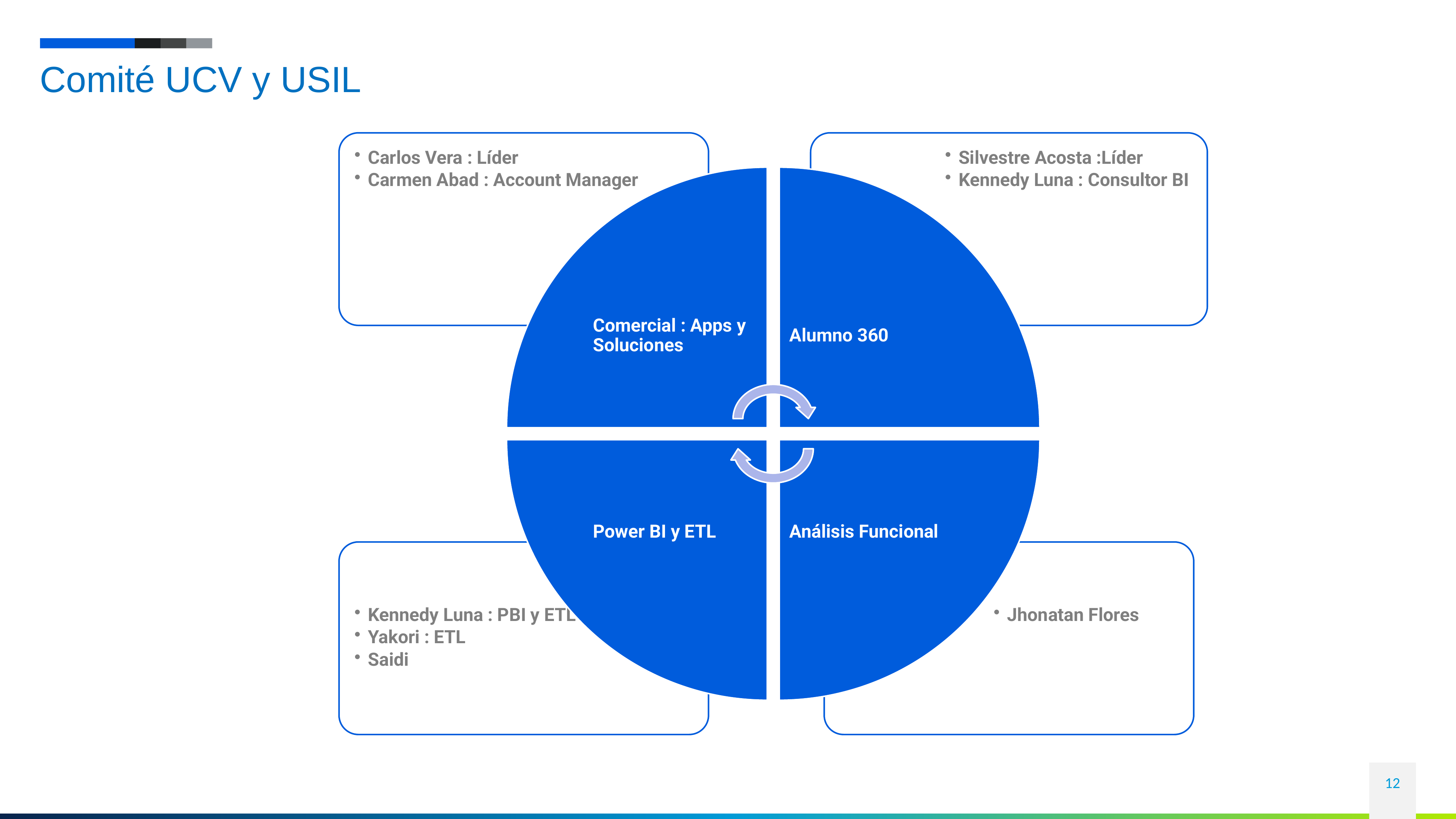

# Comité UCV y USIL
Jhonatan Flores

Kennedy Luna : PBI y ETL
Yakori : ETL
Saidi
Silvestre Acosta :Líder
Kennedy Luna : Consultor BI

Carlos Vera : Líder
Carmen Abad : Account Manager
Comercial : Apps y Soluciones
Alumno 360
Análisis Funcional
Power BI y ETL
12